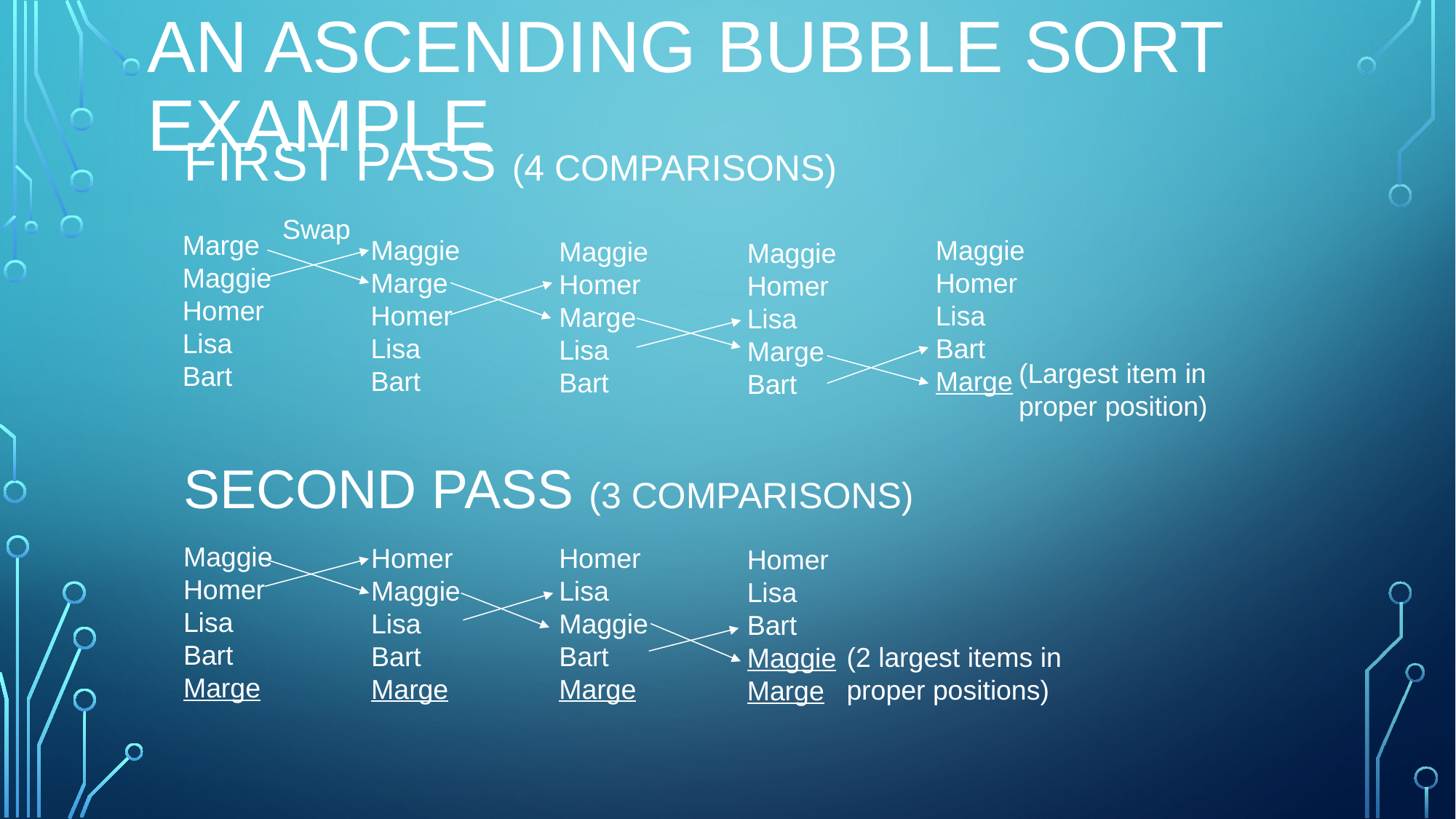

An ascending Bubble Sort Example
# First Pass (4 comparisons)
Swap
Marge
Maggie
Homer
Lisa
Bart
Maggie
Marge
Homer
Lisa
Bart
Maggie
Homer
Lisa
Bart
Marge
Maggie
Homer
Marge
Lisa
Bart
Maggie
Homer
Lisa
Marge
Bart
(Largest item in
proper position)
SECOND PASS (3 comparisons)
Maggie
Homer
Lisa
Bart
Marge
Homer
Maggie
Lisa
Bart
Marge
Homer
Lisa
Maggie
Bart
Marge
Homer
Lisa
Bart
Maggie
Marge
(2 largest items in
proper positions)